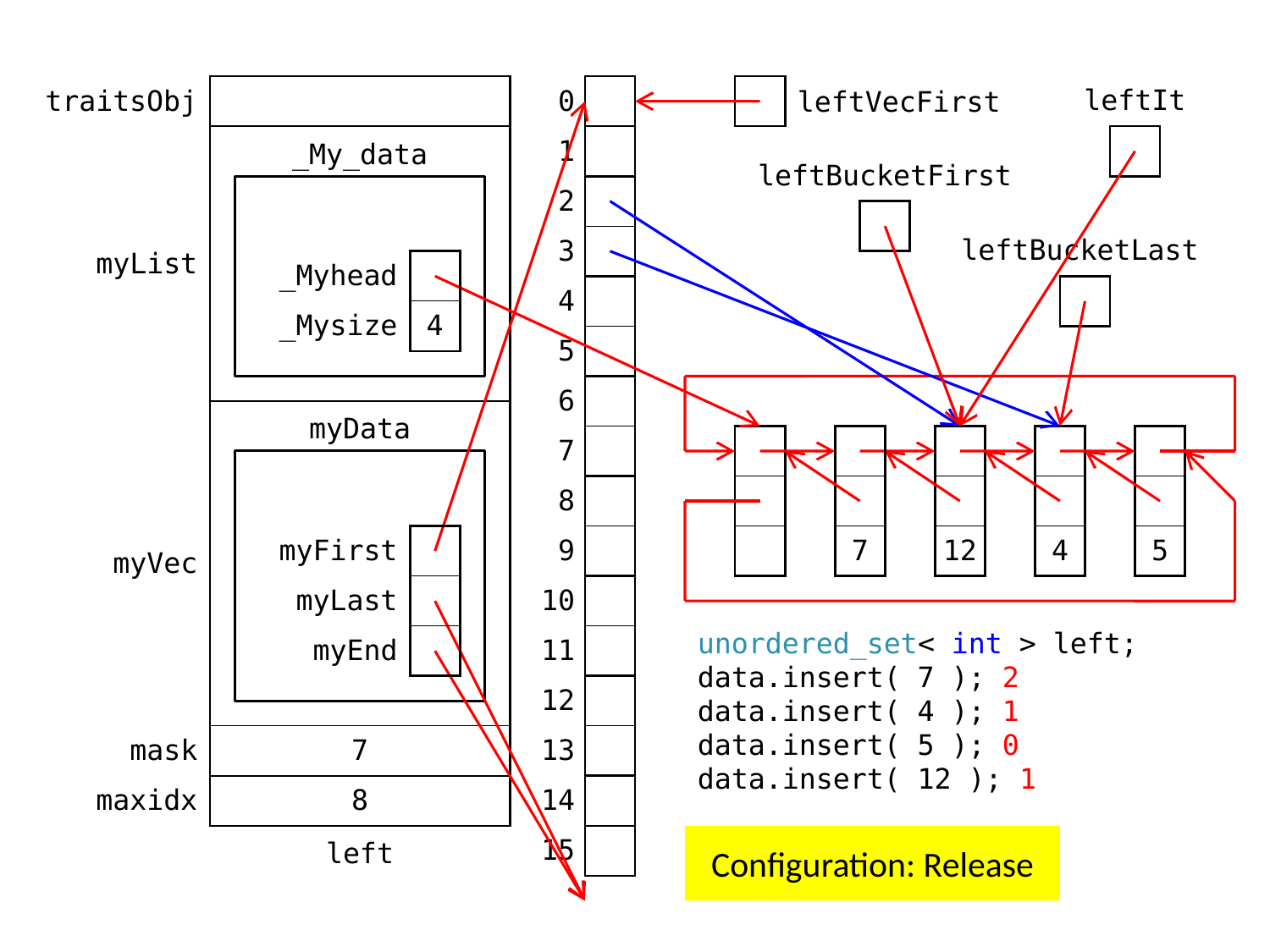

| traitsObj |  |
| --- | --- |
| myList |  |
| myVec |  |
| mask | 7 |
| maxidx | 8 |
| 0 |  |
| --- | --- |
| 1 |  |
| 2 |  |
| 3 |  |
| 4 |  |
| 5 |  |
| 6 |  |
| 7 |  |
| 8 |  |
| 9 |  |
| 10 |  |
| 11 |  |
| 12 |  |
| 13 |  |
| 14 |  |
| 15 |  |
|  |
| --- |
leftVecFirst
leftIt

_My_data
|  |
| --- |
leftBucketFirst

|  |
| --- |

leftBucketLast
| \_Myhead |  |
| --- | --- |
| \_Mysize | 4 |

|  |
| --- |

myData
|  |
| --- |
|  |
|  |
|  |
| --- |
|  |
| 7 |
|  |
| --- |
|  |
| 12 |
|  |
| --- |
|  |
| 4 |
|  |
| --- |
|  |
| 5 |

| myFirst |  |
| --- | --- |
| myLast |  |
| myEnd |  |

unordered_set< int > left;
data.insert( 7 ); 2
data.insert( 4 ); 1
data.insert( 5 ); 0
data.insert( 12 ); 1

left
# Configuration: Release